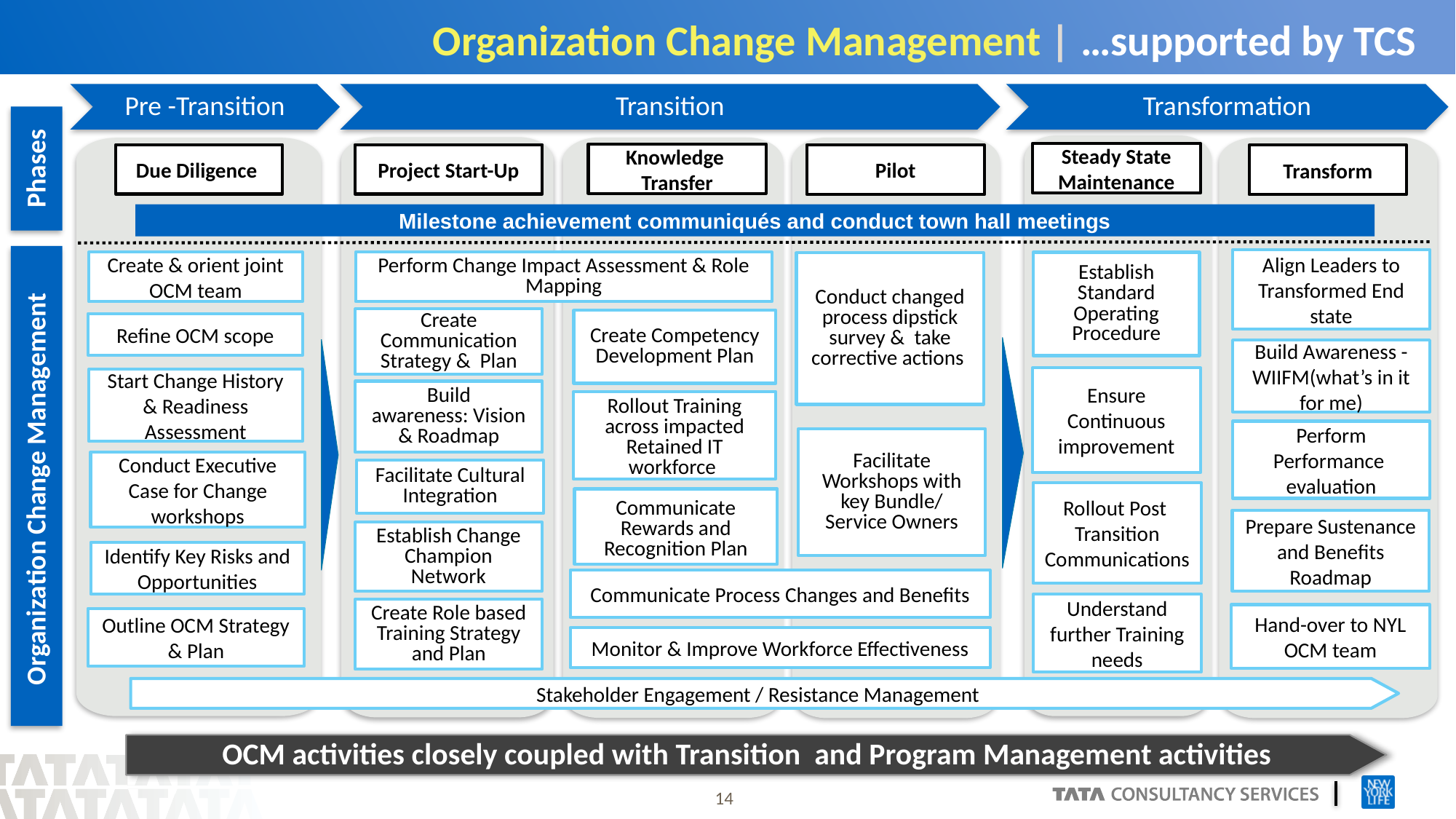

# Organization Change Management | …supported by TCS
Pre -Transition
Transition
Transformation

Phases
Steady State Maintenance
Knowledge
Transfer

Due Diligence

Project Start-Up

Pilot

Transform
Milestone achievement communiqués and conduct town hall meetings

Align Leaders to Transformed End state
Create & orient joint OCM team
Perform Change Impact Assessment & Role Mapping
Establish Standard Operating Procedure
Conduct changed process dipstick survey &  take corrective actions
Create Communication Strategy &  Plan
Create Competency Development Plan
Refine OCM scope
Build Awareness -WIIFM(what’s in it for me)
Ensure Continuous improvement
Start Change History & Readiness Assessment
Build
awareness: Vision & Roadmap

Rollout Training across impacted Retained IT workforce

Perform Performance
evaluation
Facilitate Workshops with key Bundle/ Service Owners

Conduct Executive Case for Change workshops
Facilitate Cultural Integration
Organization Change Management
Rollout Post  Transition Communications

Communicate Rewards and Recognition Plan

Prepare Sustenance and Benefits Roadmap
Establish Change Champion Network
Identify Key Risks and Opportunities
Communicate Process Changes and Benefits
Understand further Training needs
Create Role based Training Strategy and Plan
Hand-over to NYL OCM team
Outline OCM Strategy & Plan
Monitor & Improve Workforce Effectiveness
Stakeholder Engagement / Resistance Management
OCM activities closely coupled with Transition  and Program Management activities